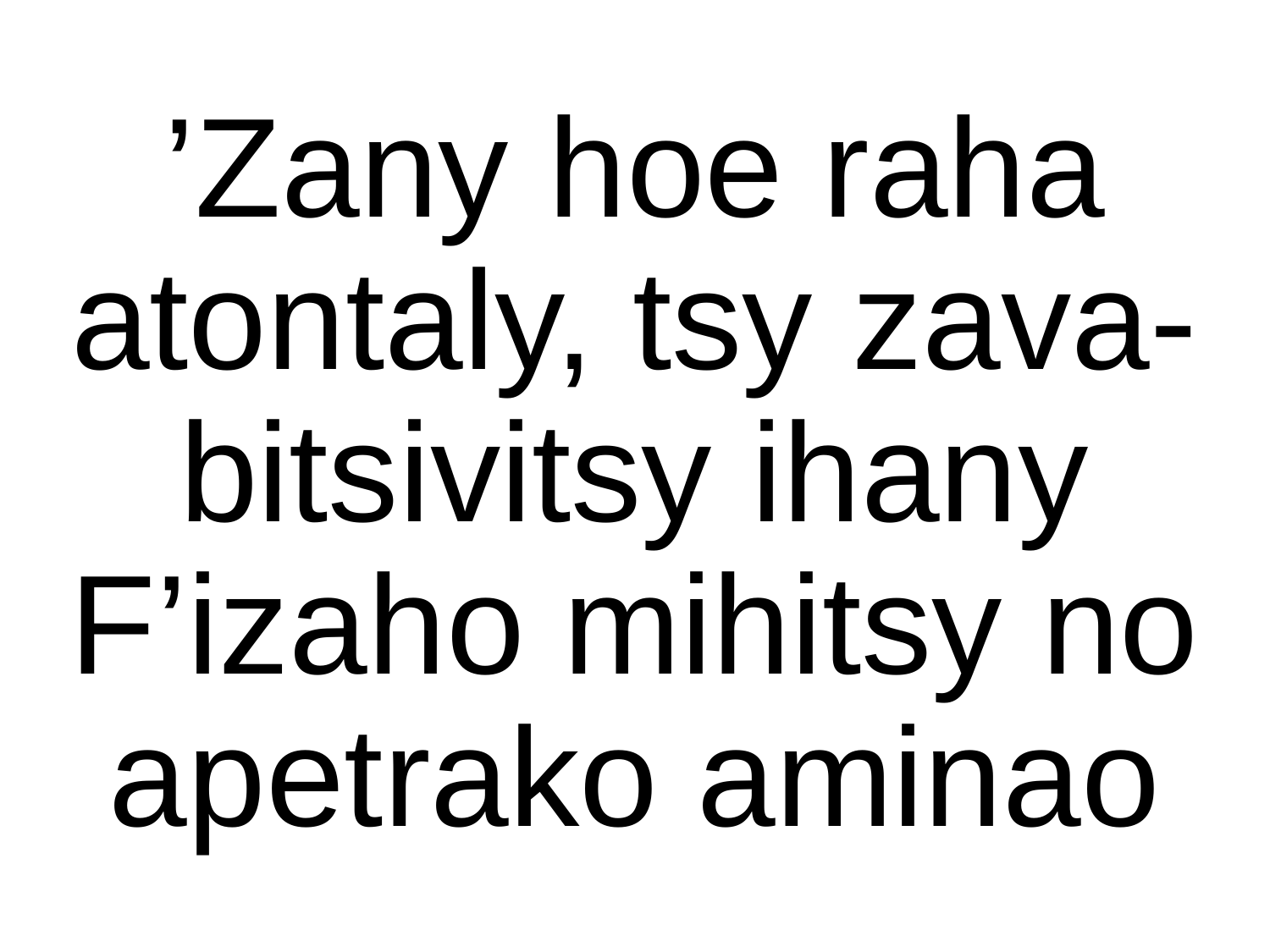

# ’Zany hoe raha atontaly, tsy zava-bitsivitsy ihany F’izaho mihitsy no apetrako aminao